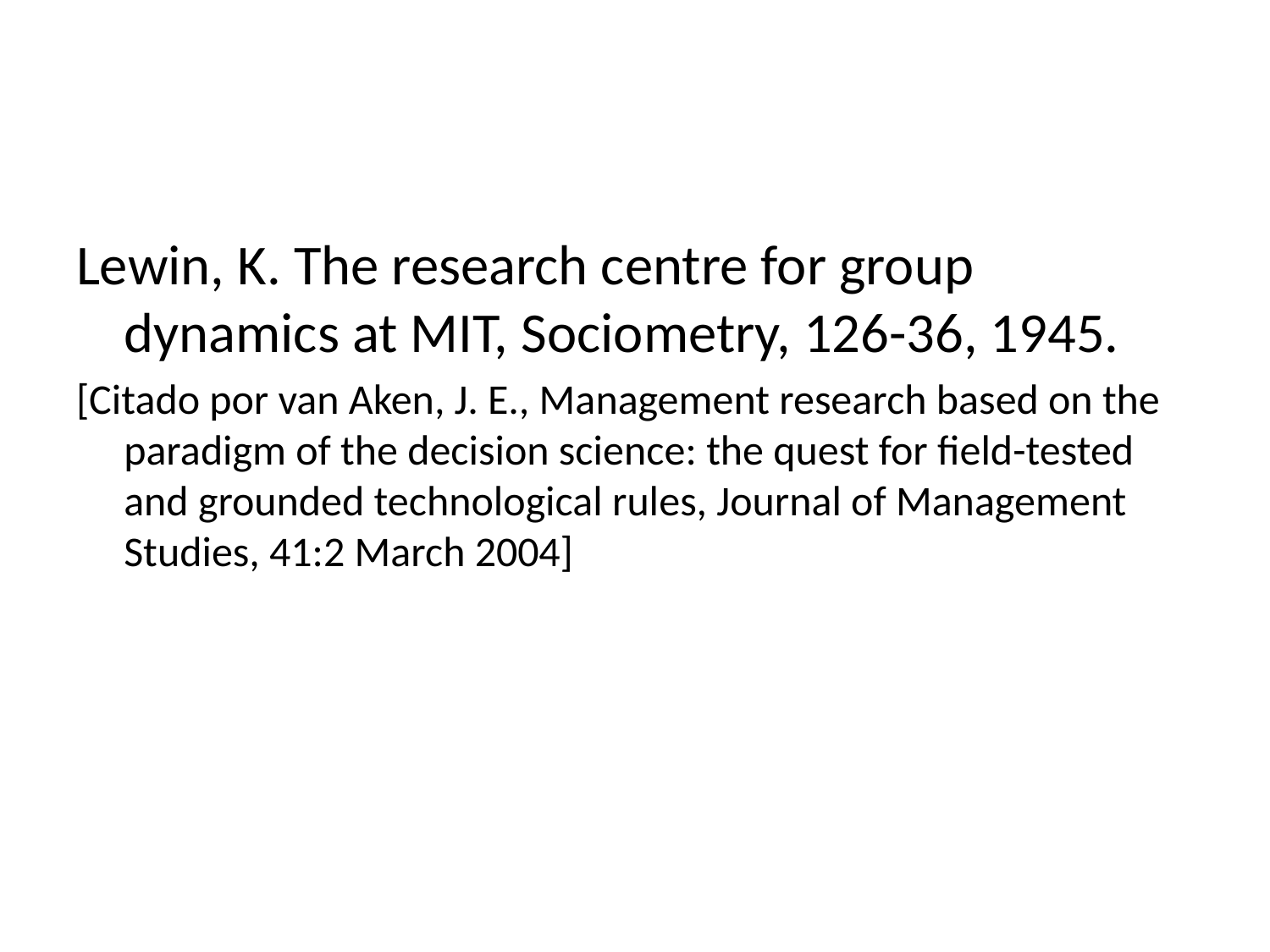

#
Lewin, K. The research centre for group dynamics at MIT, Sociometry, 126-36, 1945.
[Citado por van Aken, J. E., Management research based on the paradigm of the decision science: the quest for field-tested and grounded technological rules, Journal of Management Studies, 41:2 March 2004]